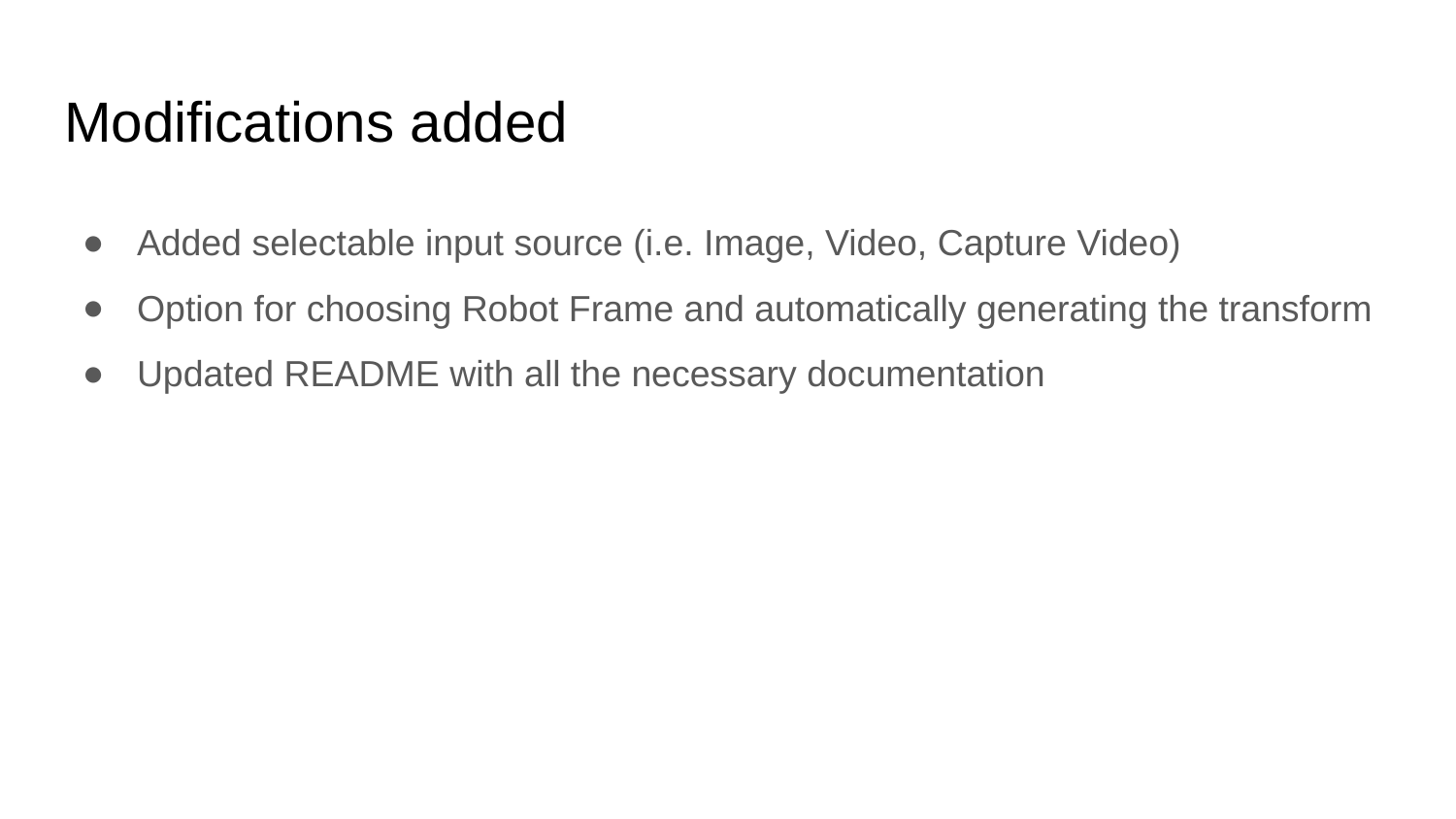

# Modifications added
Added selectable input source (i.e. Image, Video, Capture Video)
Option for choosing Robot Frame and automatically generating the transform
Updated README with all the necessary documentation